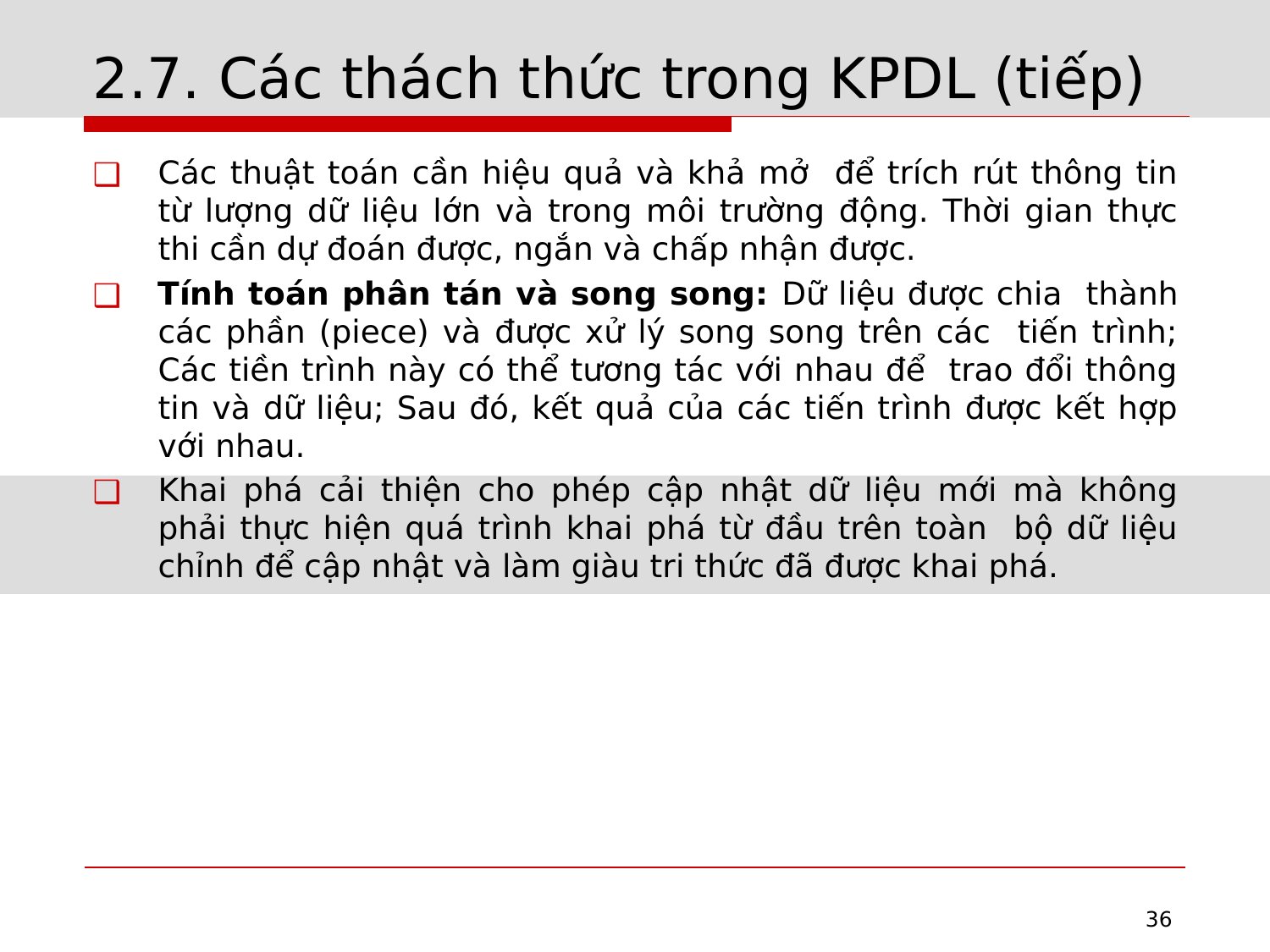

# 2.7. Các thách thức trong KPDL (tiếp)
Các thuật toán cần hiệu quả và khả mở  để trích rút thông tin từ lượng dữ liệu lớn và trong môi trường động. Thời gian thực thi cần dự đoán được, ngắn và chấp nhận được.
Tính toán phân tán và song song: Dữ liệu được chia  thành các phần (piece) và được xử lý song song trên các  tiến trình; Các tiền trình này có thể tương tác với nhau để  trao đổi thông tin và dữ liệu; Sau đó, kết quả của các tiến trình được kết hợp với nhau.
Khai phá cải thiện cho phép cập nhật dữ liệu mới mà không phải thực hiện quá trình khai phá từ đầu trên toàn  bộ dữ liệu chỉnh để cập nhật và làm giàu tri thức đã được khai phá.
36